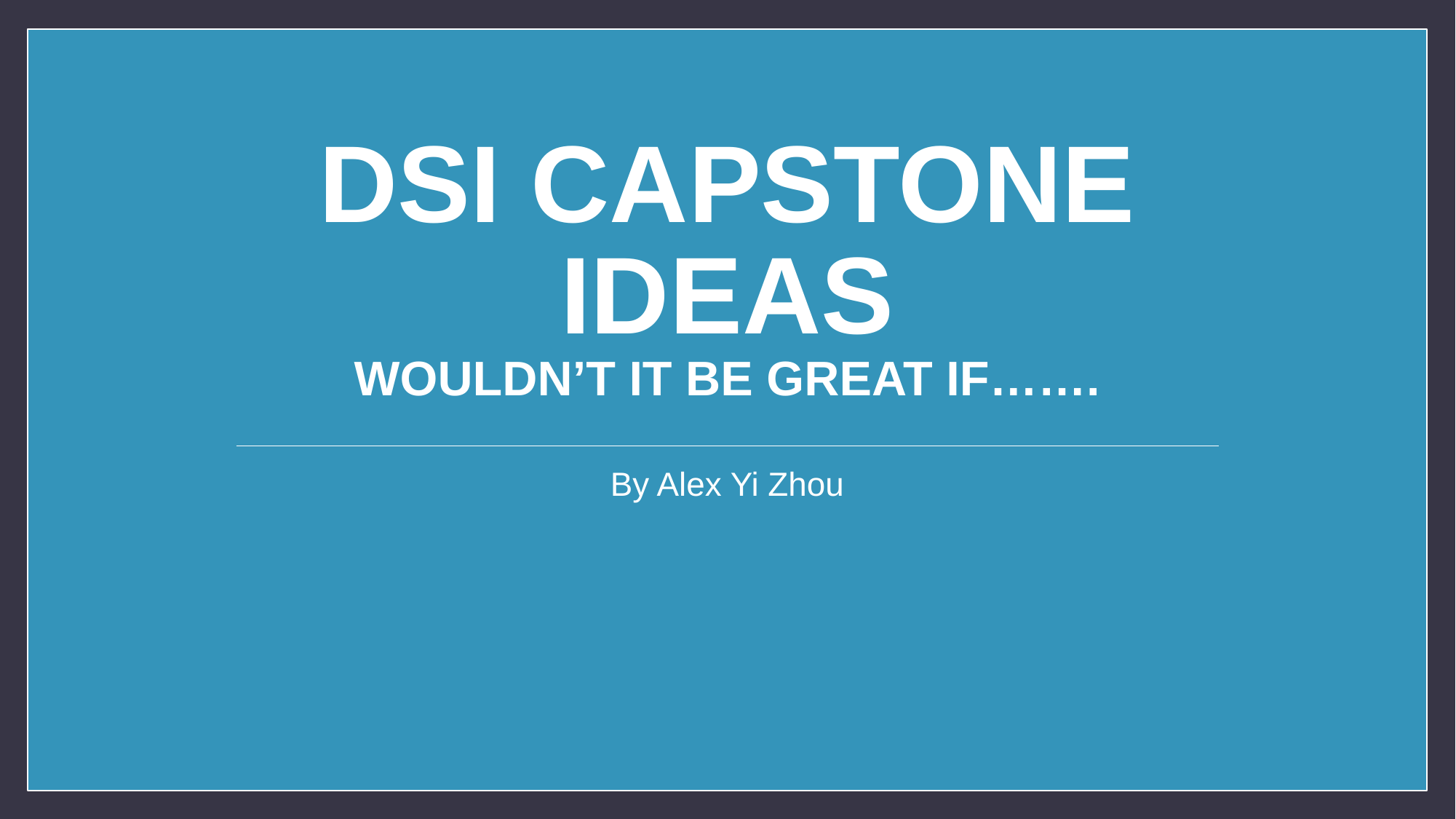

# DSI Capstone IDEAS Wouldn’t it be great if…….
By Alex Yi Zhou